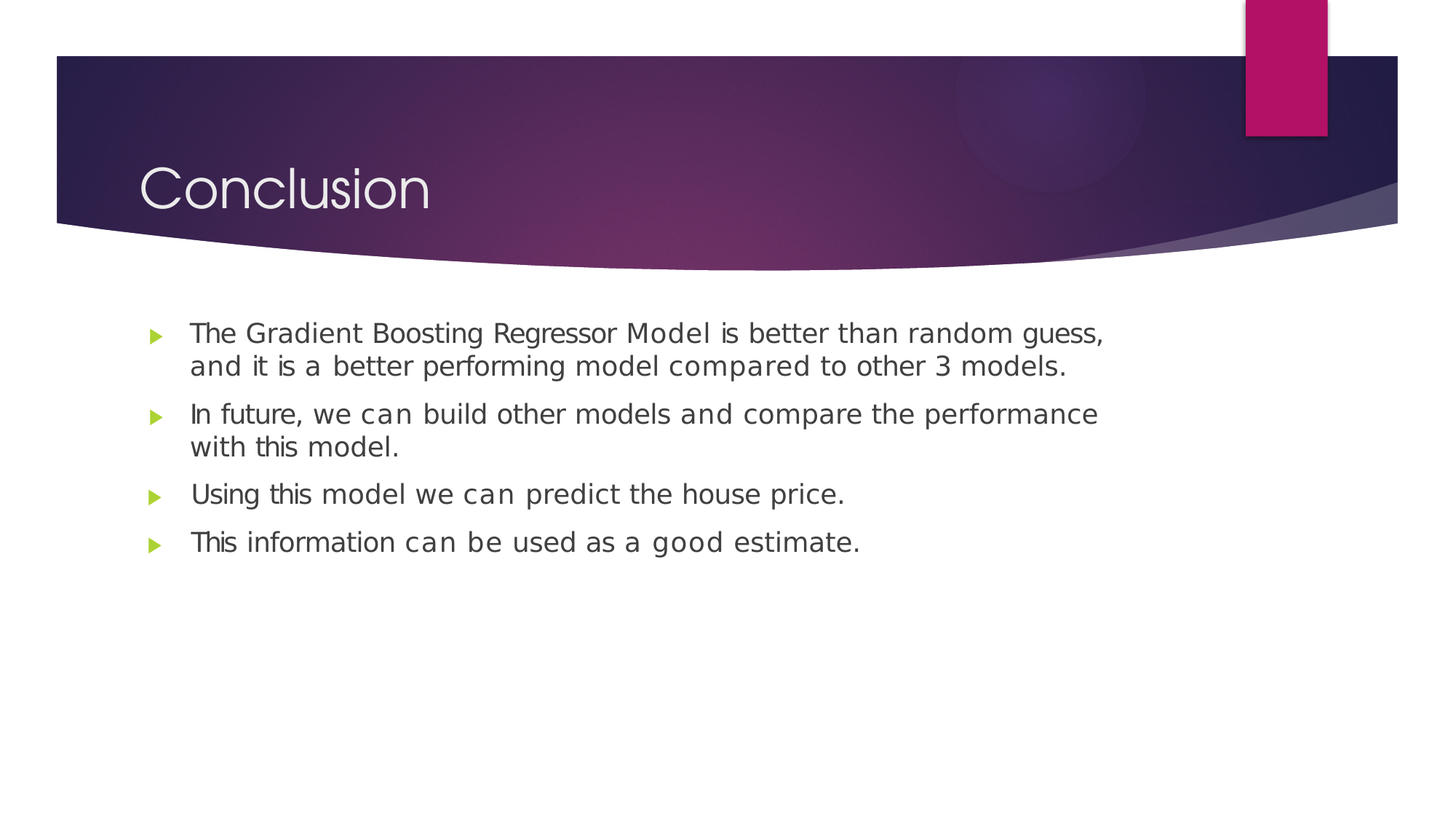

# Conclusion
▶	The Gradient Boosting Regressor Model is better than random guess, and it is a better performing model compared to other 3 models.
▶	In future, we can build other models and compare the performance with this model.
▶	Using this model we can predict the house price.
▶	This information can be used as a good estimate.